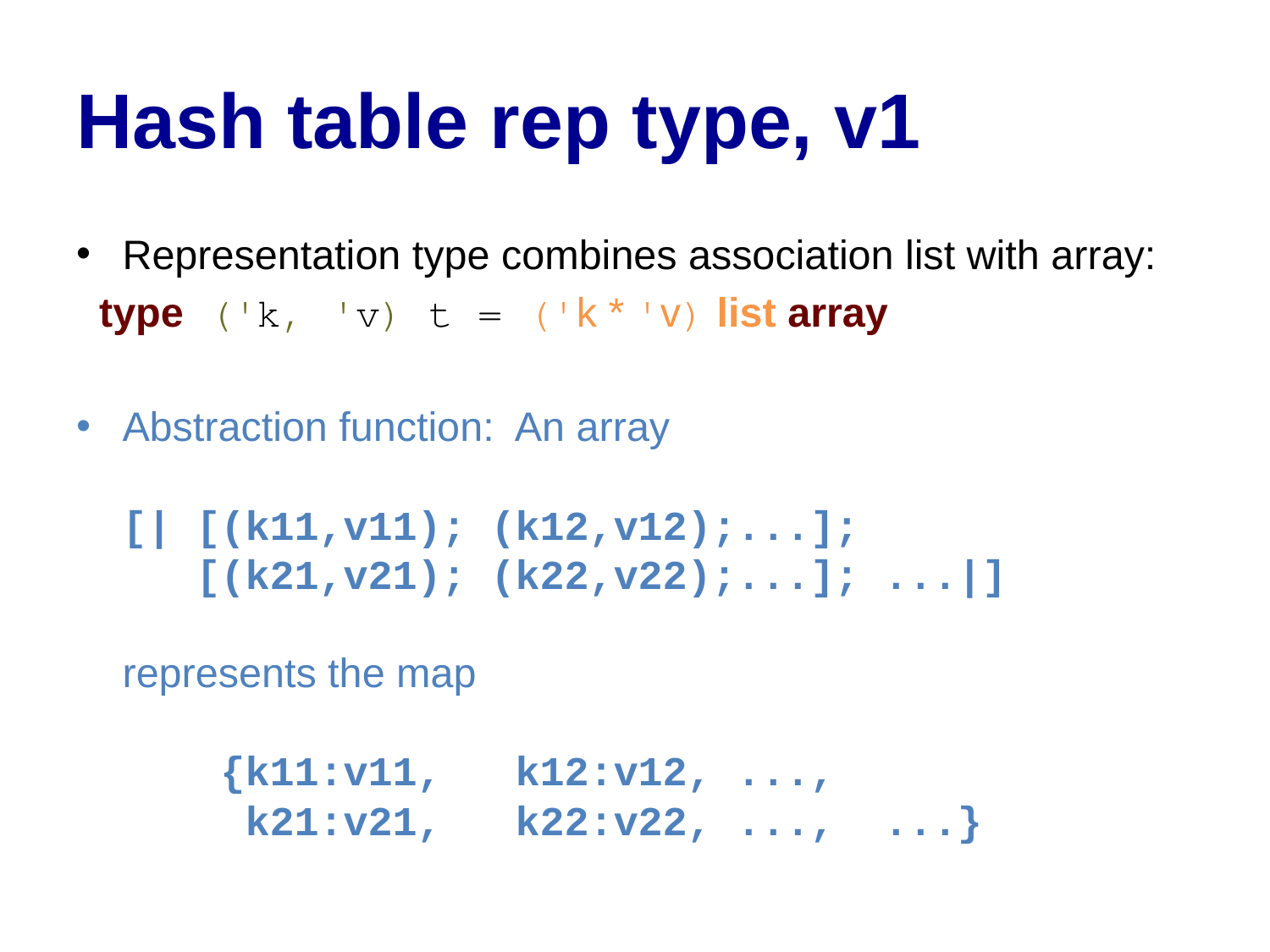

# Hash table rep type, v1
Representation type combines association list with array:
  type ('k, 'v) t = ('k * 'v) list array

Abstraction function:  An array
[| [(k11,v11); (k12,v12);...];
   [(k21,v21); (k22,v22);...]; ...|]
represents the map
    {k11:v11,   k12:v12, ...,
     k21:v21,   k22:v22, ...,  ...}